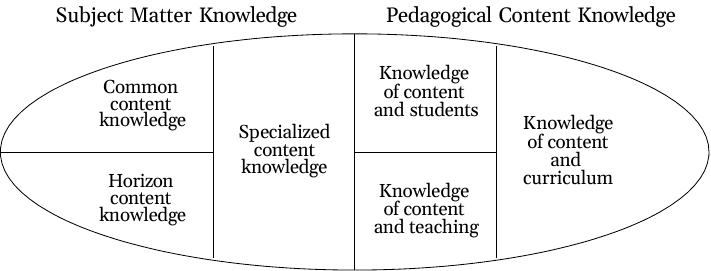

# Subject Matter Knowledge
Pedagogical Content Knowledge
Knowledge  of content  and students
Common  content  knowledge
Knowledge  of content  and  curriculum
Specialized  content  knowledge
Horizon  content  knowledge
Knowledge  of content  and teaching